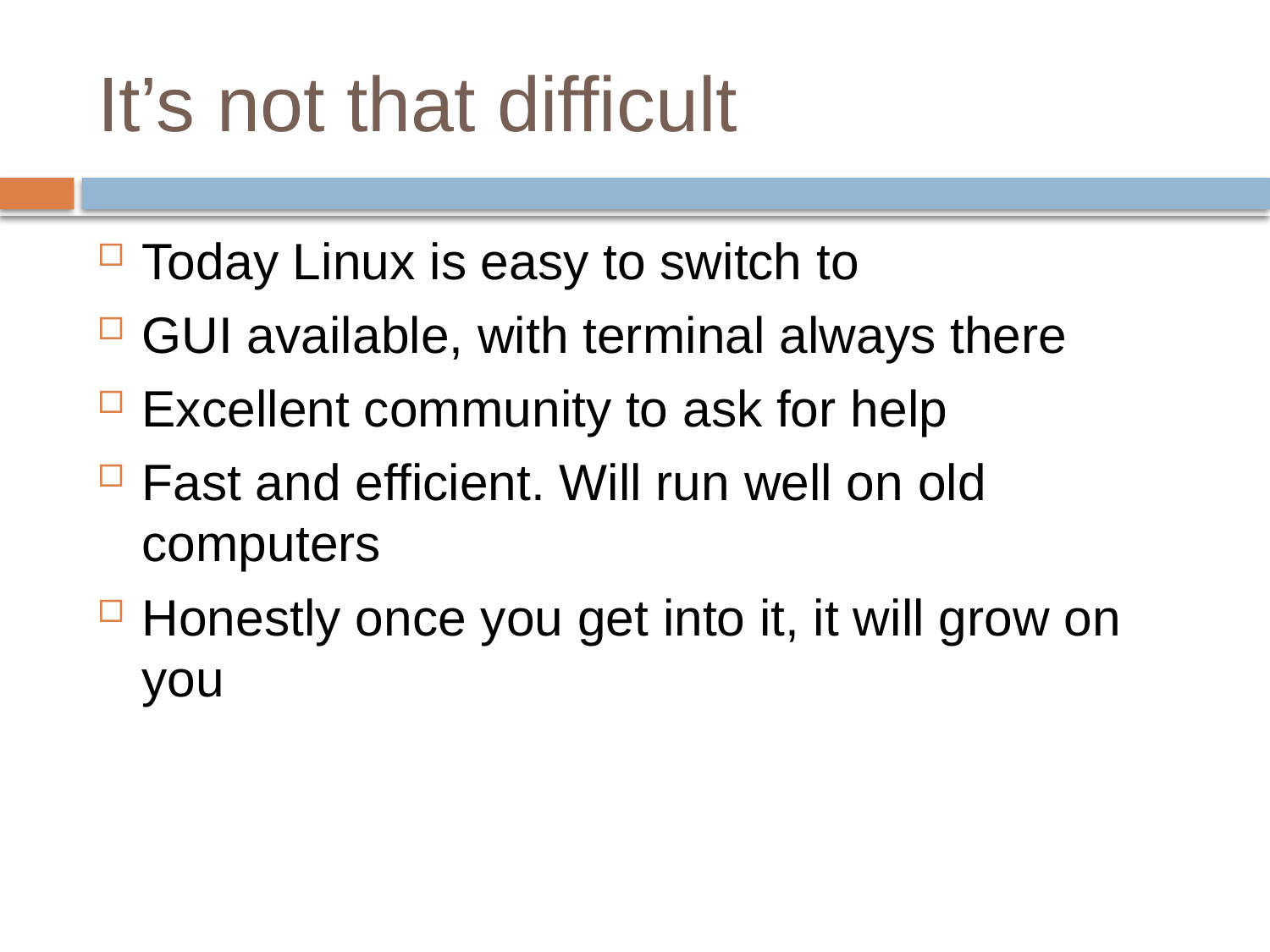

# It’s not that difficult
Today Linux is easy to switch to
GUI available, with terminal always there
Excellent community to ask for help
Fast and efficient. Will run well on old computers
Honestly once you get into it, it will grow on you